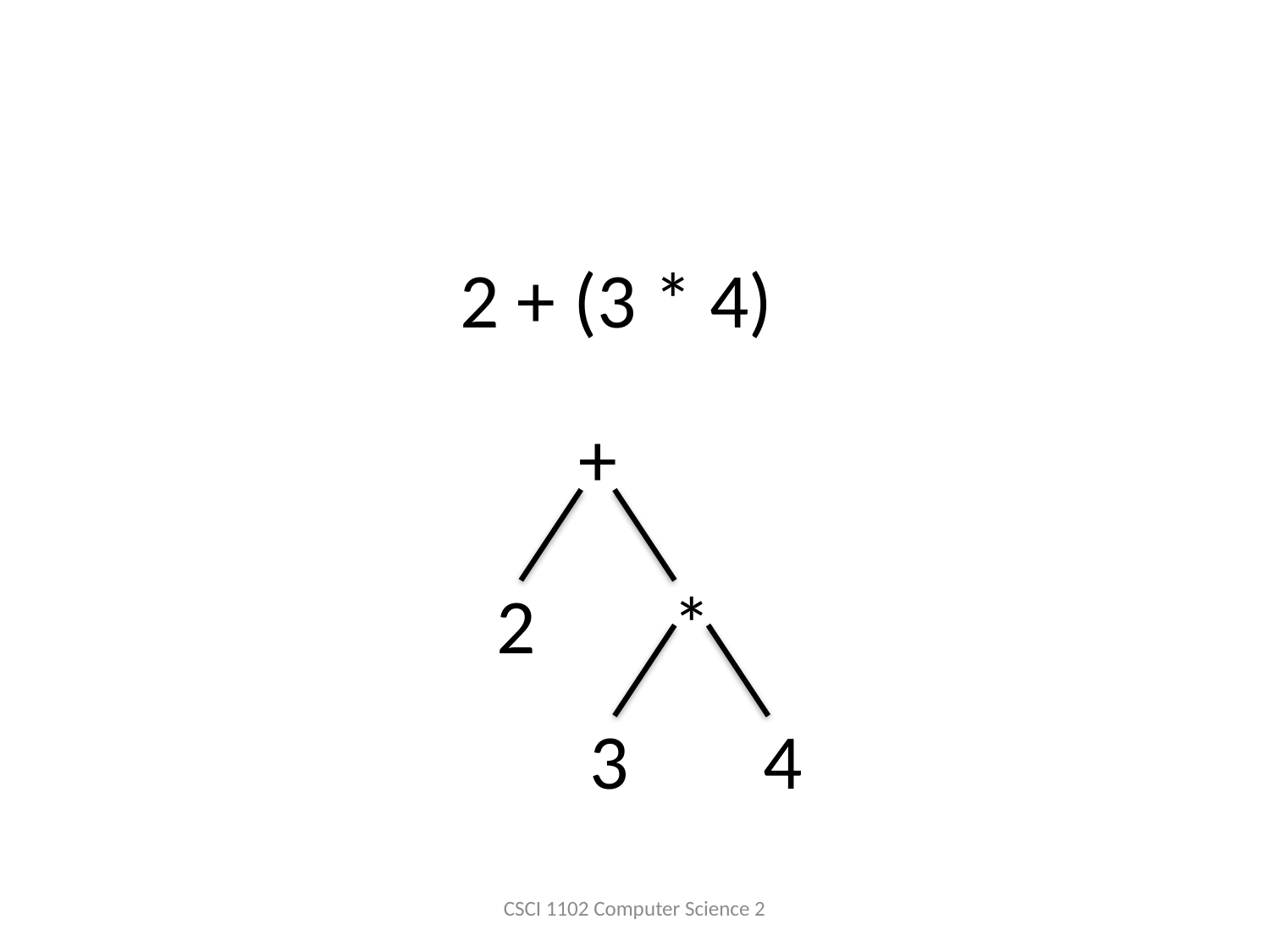

# 2 + (3 * 4)
+
2
*
4
3
CSCI 1102 Computer Science 2